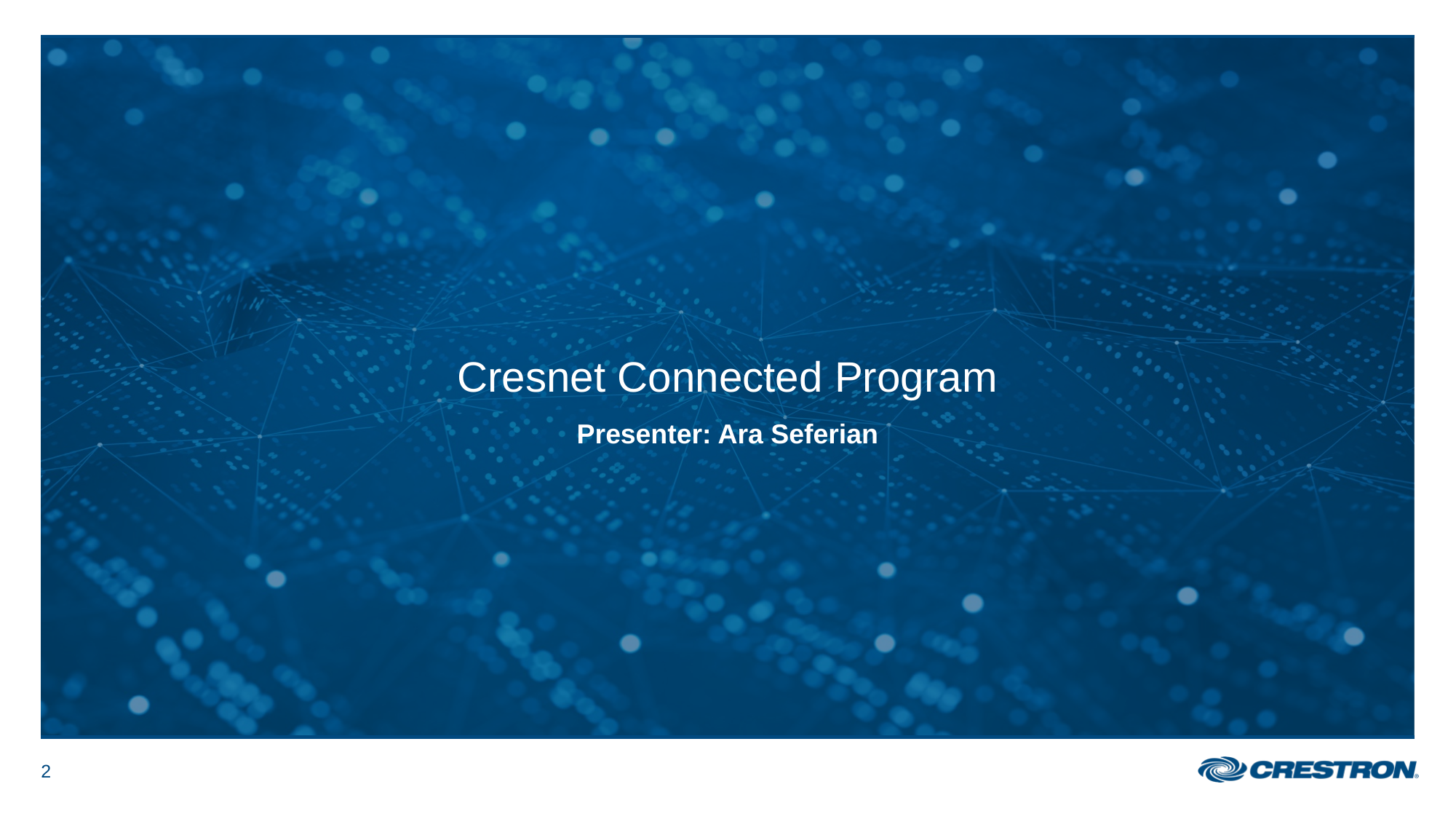

# Cresnet Connected Program Presenter: Ara Seferian